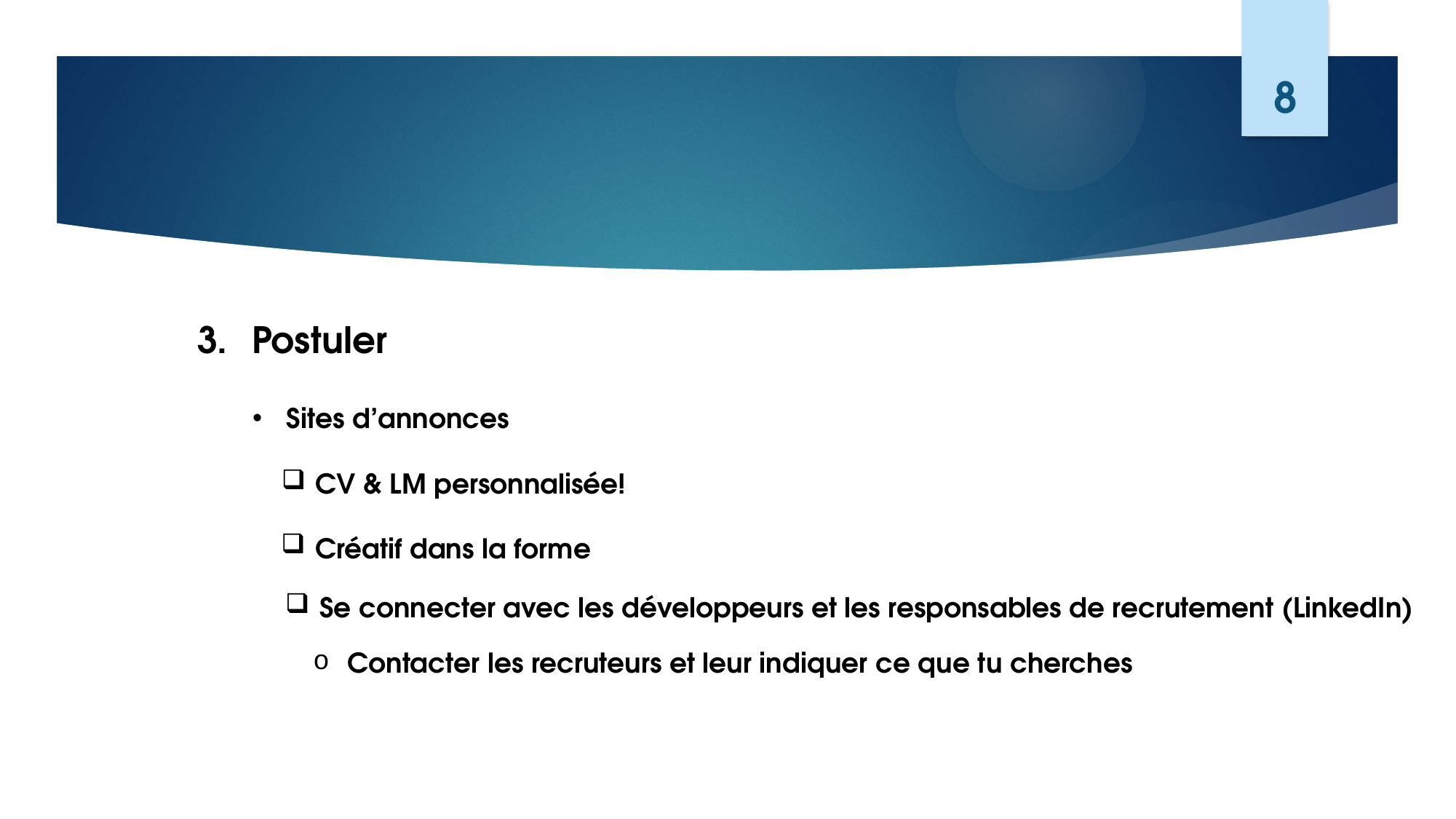

8
Postuler
Sites d’annonces
CV & LM personnalisée!
Créatif dans la forme
Se connecter avec les développeurs et les responsables de recrutement (LinkedIn)
Contacter les recruteurs et leur indiquer ce que tu cherches